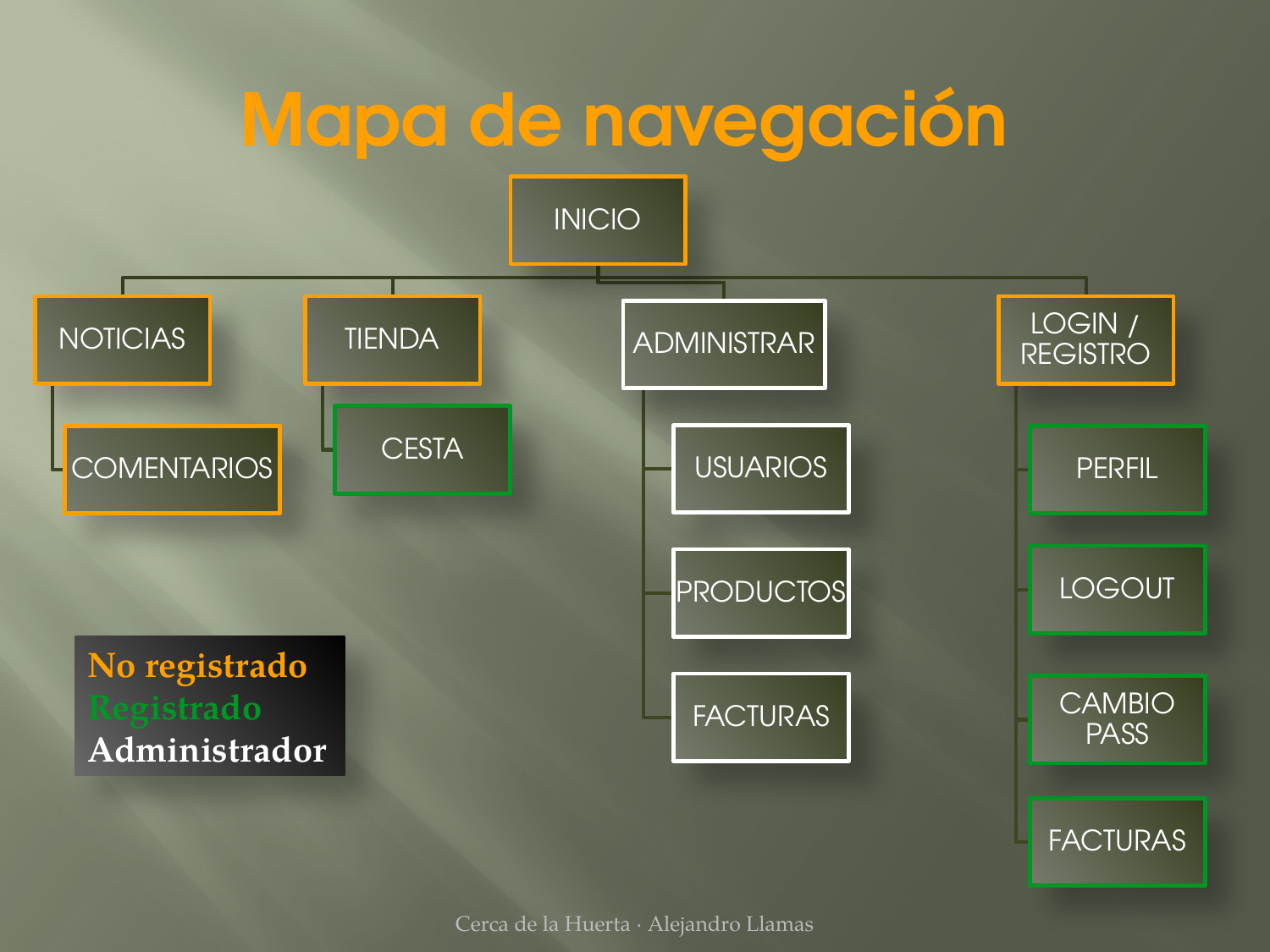

# Mapa de navegación
INICIO
NOTICIAS
COMENTARIOS
TIENDA
CESTA
ADMINISTRAR
USUARIOS
PRODUCTOS
FACTURAS
LOGIN / REGISTRO
PERFIL
LOGOUT
CAMBIO PASS
FACTURAS
No registrado
Registrado
Administrador
Cerca de la Huerta · Alejandro Llamas